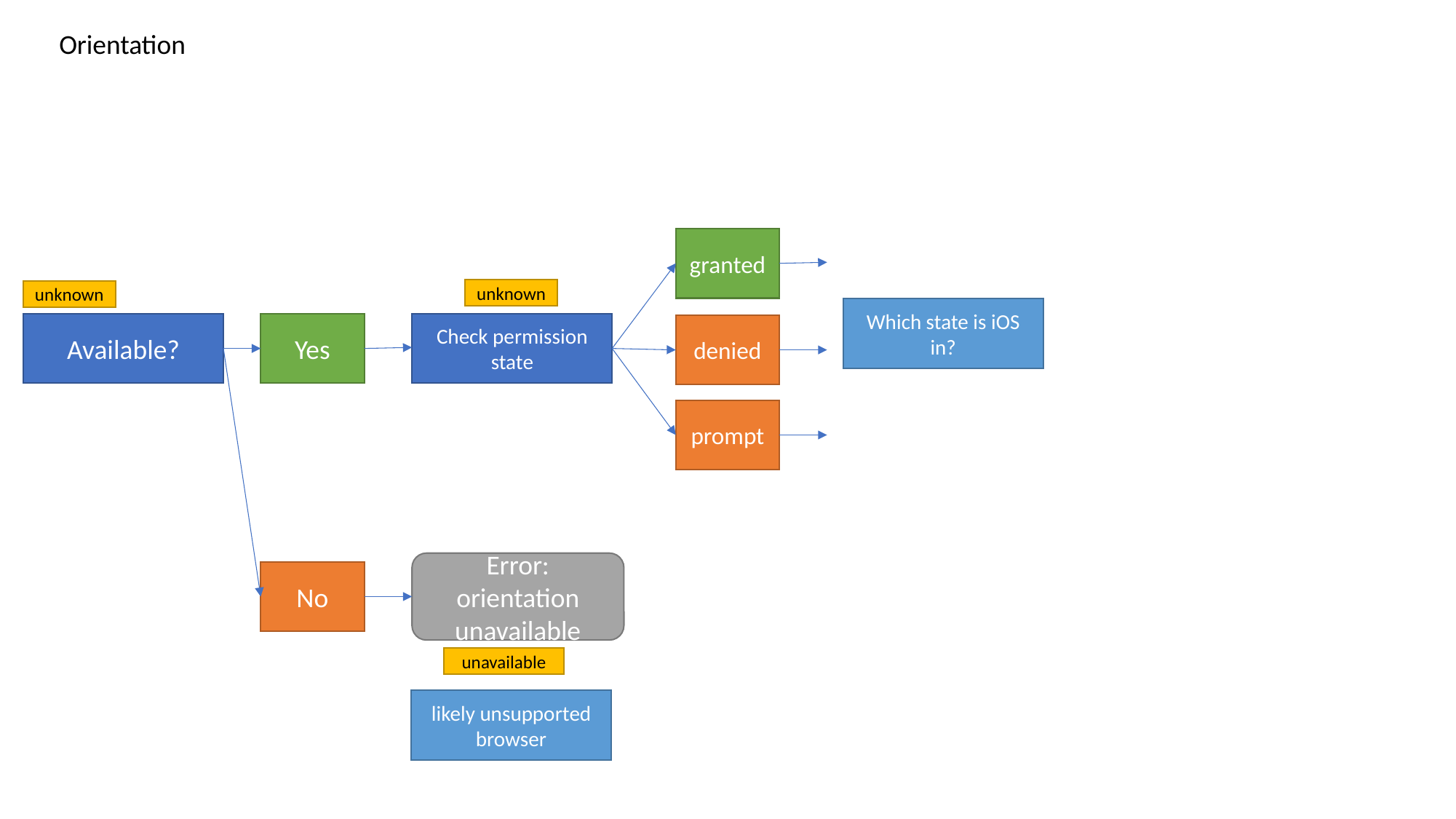

Orientation
granted
unknown
unknown
Which state is iOS in?
Available?
Yes
Check permission state
denied
prompt
Error: orientation unavailable
No
unavailable
likely unsupported browser